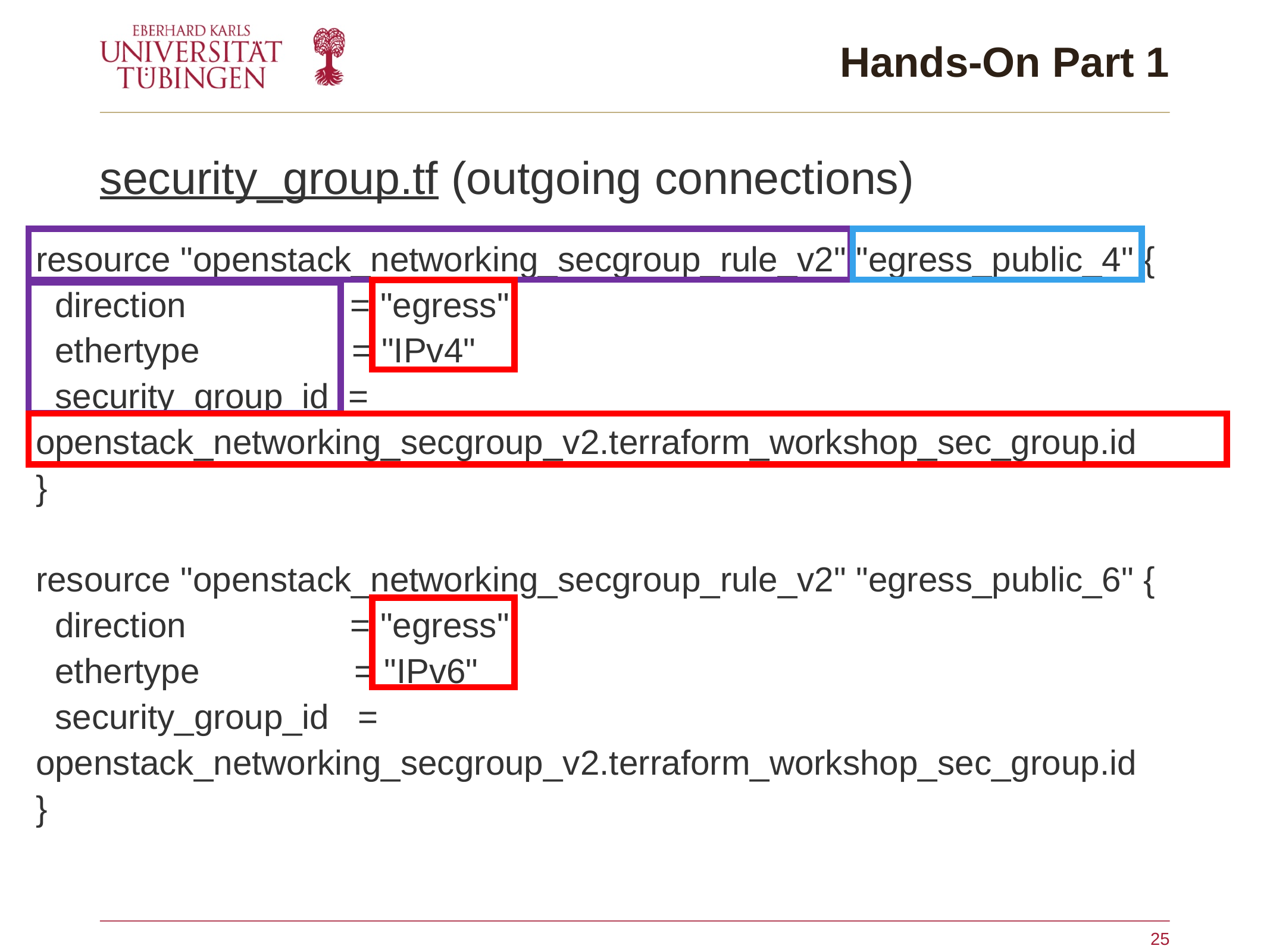

# Hands-On Part 1
security_group.tf (outgoing connections)

resource "openstack_networking_secgroup_rule_v2" "egress_public_4" {
  direction                 = "egress"
  ethertype          	     = "IPv4"
  security_group_id  = openstack_networking_secgroup_v2.terraform_workshop_sec_group.id
}

resource "openstack_networking_secgroup_rule_v2" "egress_public_6" {
  direction                 = "egress"
  ethertype                = "IPv6"
  security_group_id   = openstack_networking_secgroup_v2.terraform_workshop_sec_group.id
}

25